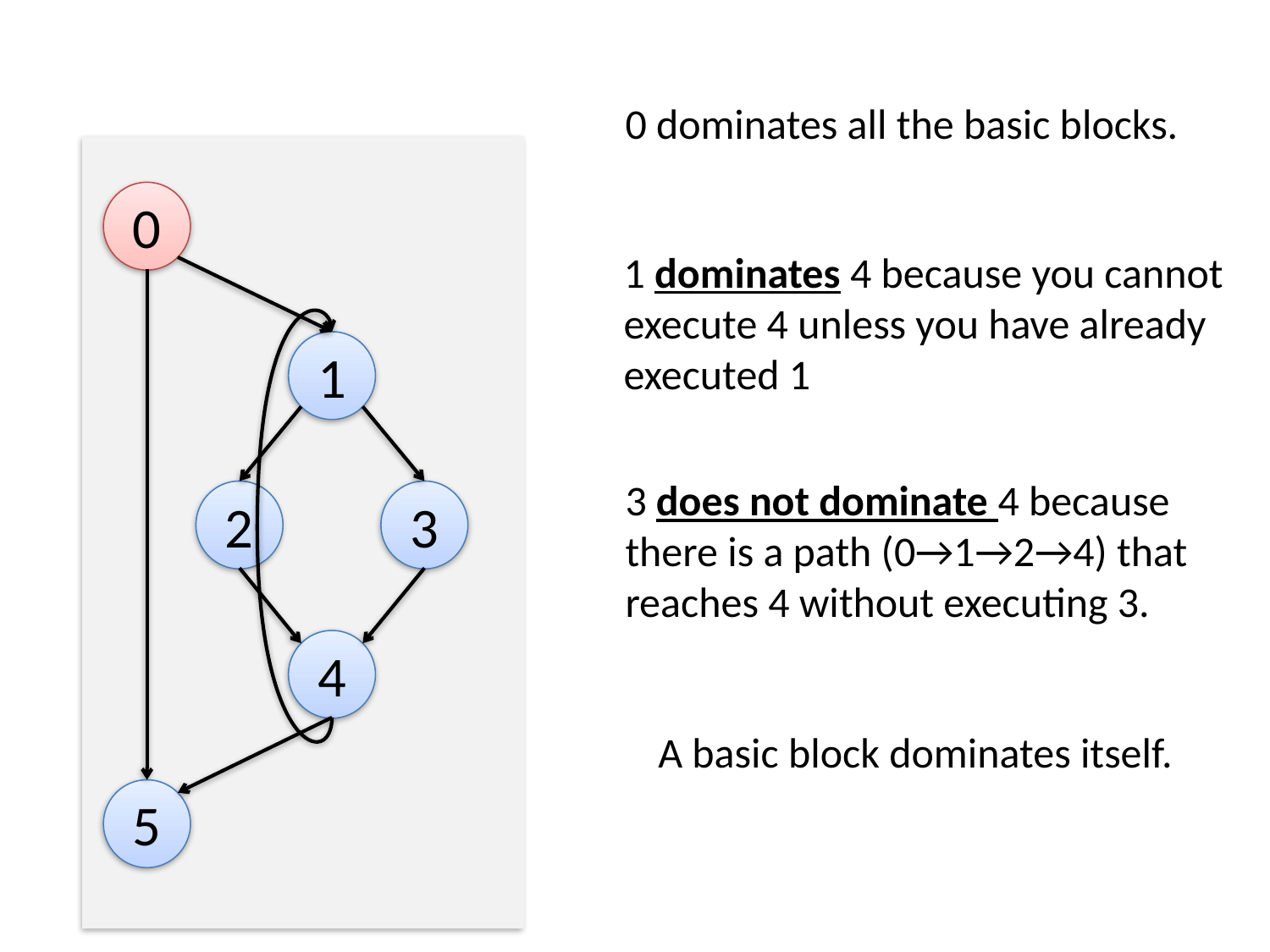

0 dominates all the basic blocks.

0
1 dominates 4 because you cannot
execute 4 unless you have already
executed 1
1
3 does not dominate 4 because
there is a path (0→1→2→4) that
reaches 4 without executing 3.
2
3
4
A basic block dominates itself.
5